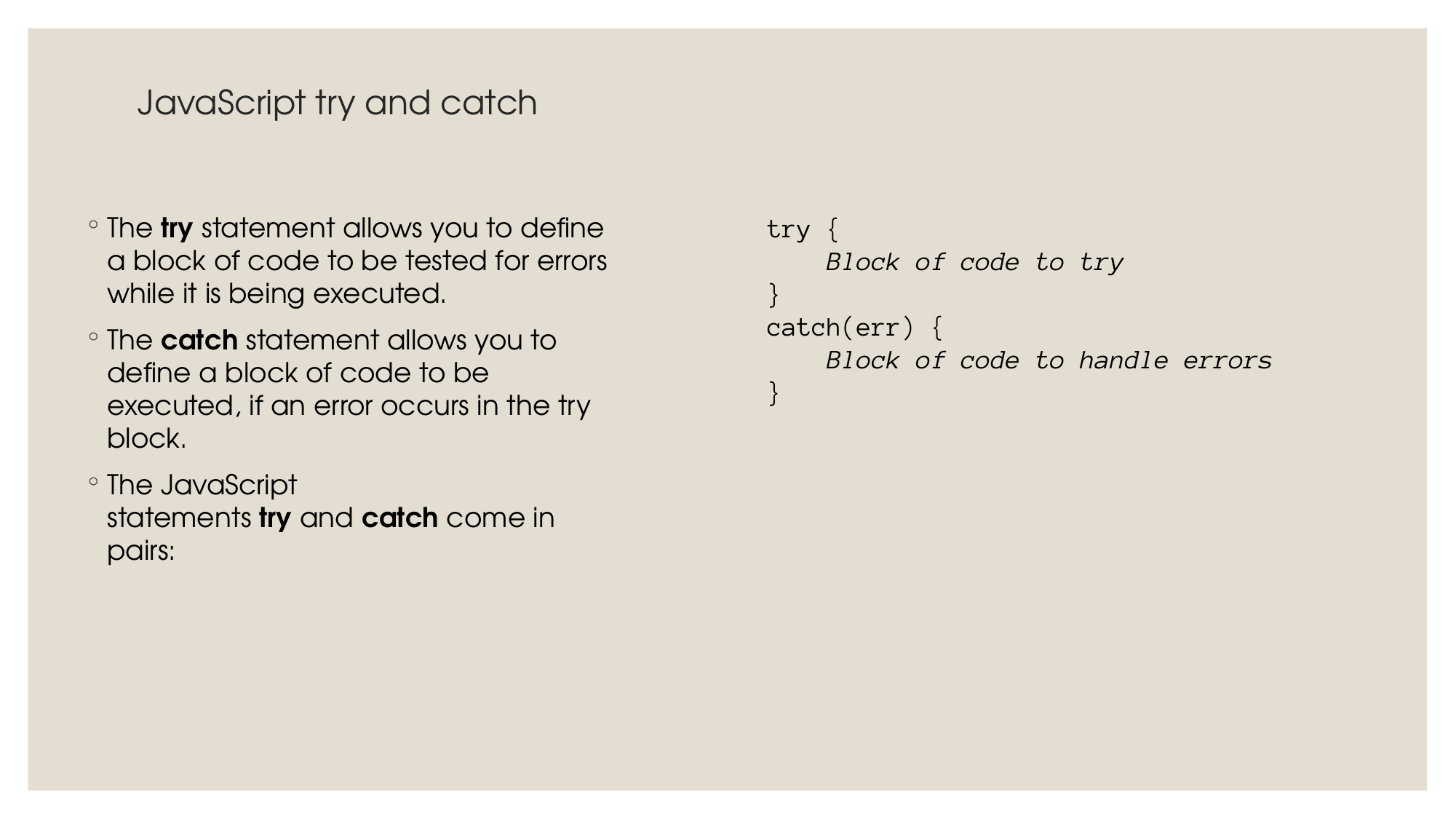

# JavaScript try and catch
The try statement allows you to define a block of code to be tested for errors while it is being executed.
The catch statement allows you to define a block of code to be executed, if an error occurs in the try block.
The JavaScript statements try and catch come in pairs:
try {
    Block of code to try
}
catch(err) {
    Block of code to handle errors
}